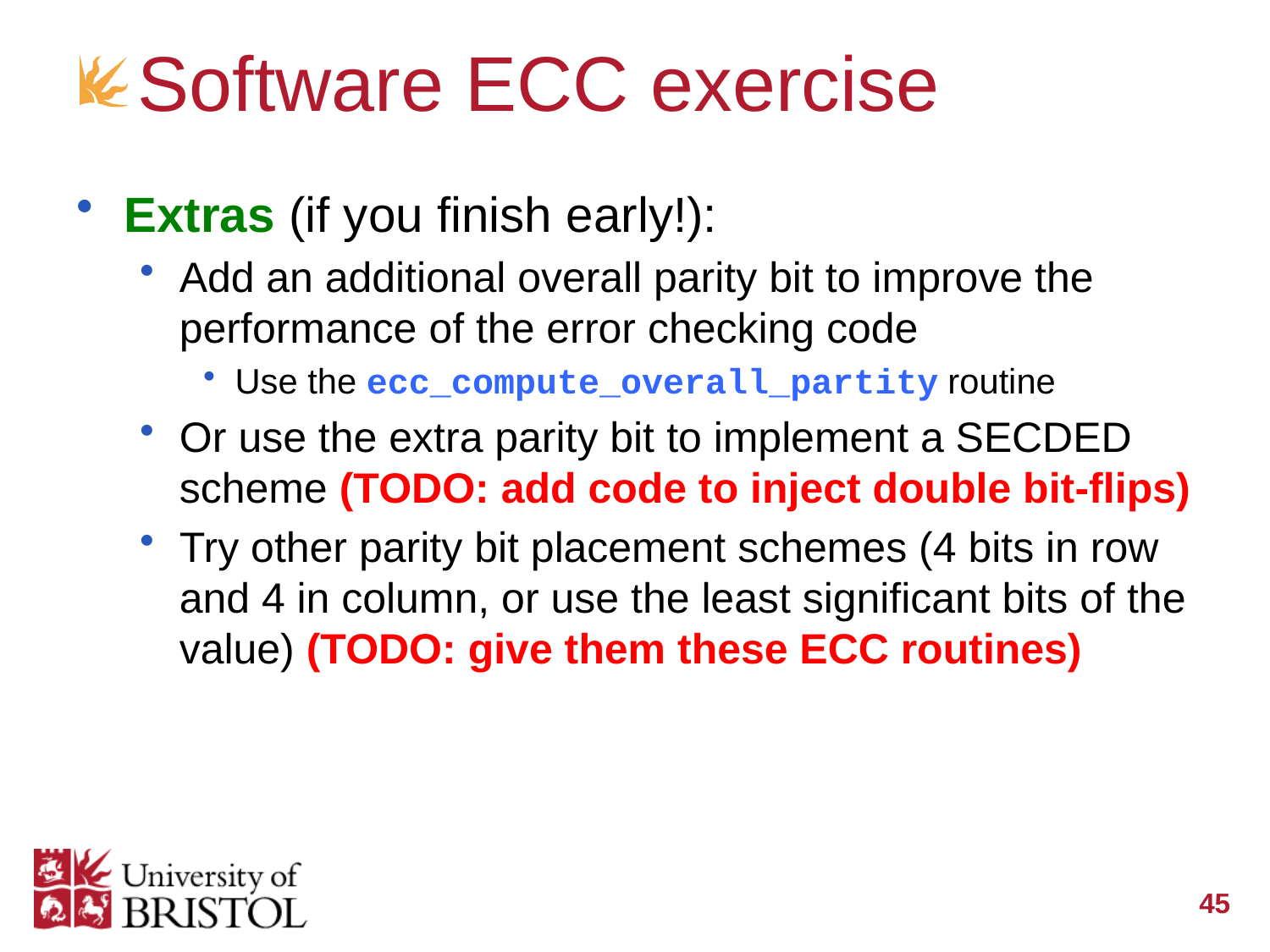

# Software ECC exercise
Extras (if you finish early!):
Add an additional overall parity bit to improve the performance of the error checking code
Use the ecc_compute_overall_partity routine
Or use the extra parity bit to implement a SECDED scheme (TODO: add code to inject double bit-flips)
Try other parity bit placement schemes (4 bits in row and 4 in column, or use the least significant bits of the value) (TODO: give them these ECC routines)
45